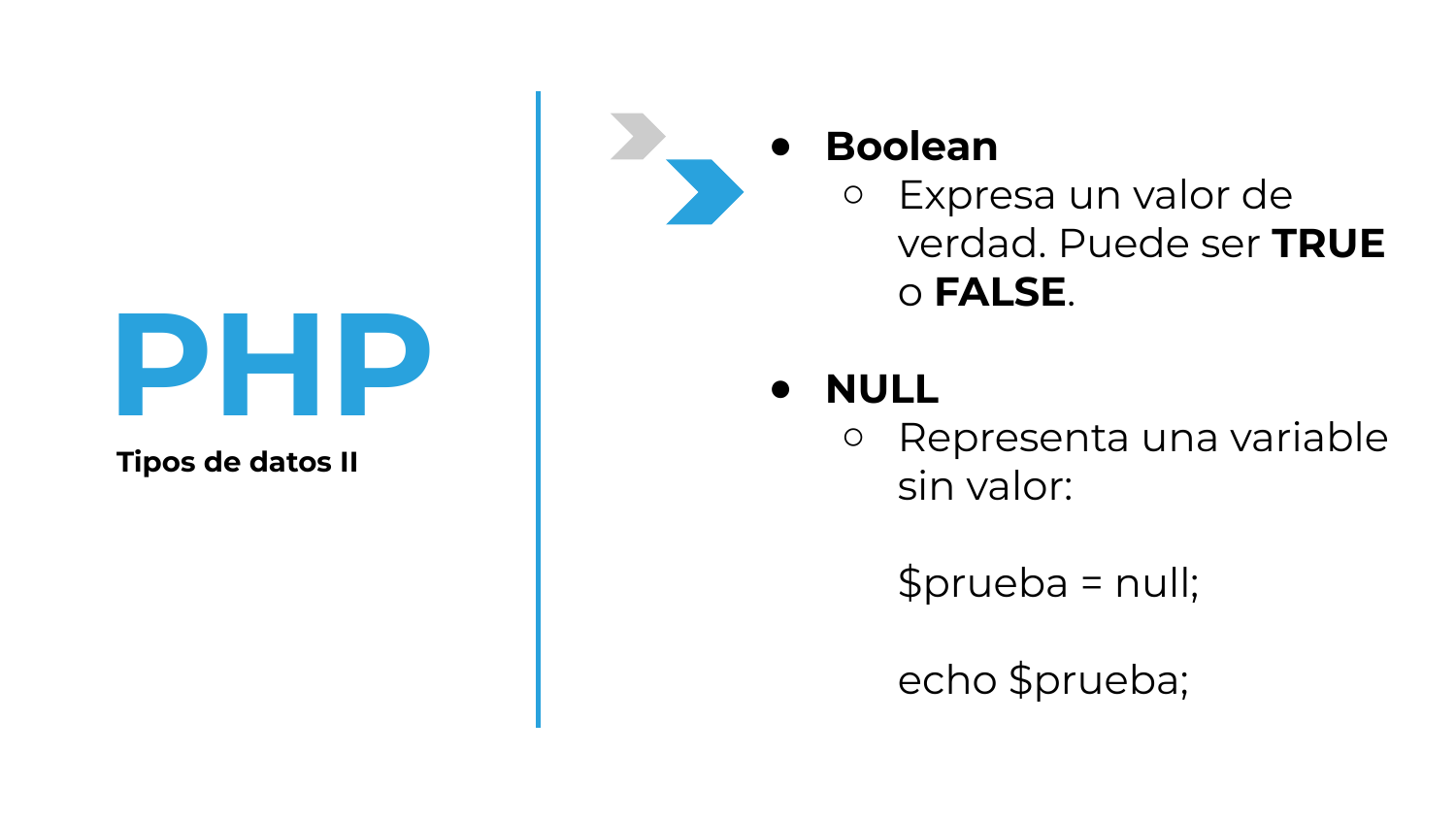

Boolean
Expresa un valor de verdad. Puede ser TRUE o FALSE.

NULL
Representa una variable sin valor:

$prueba = null;

echo $prueba;

PHP
Tipos de datos II